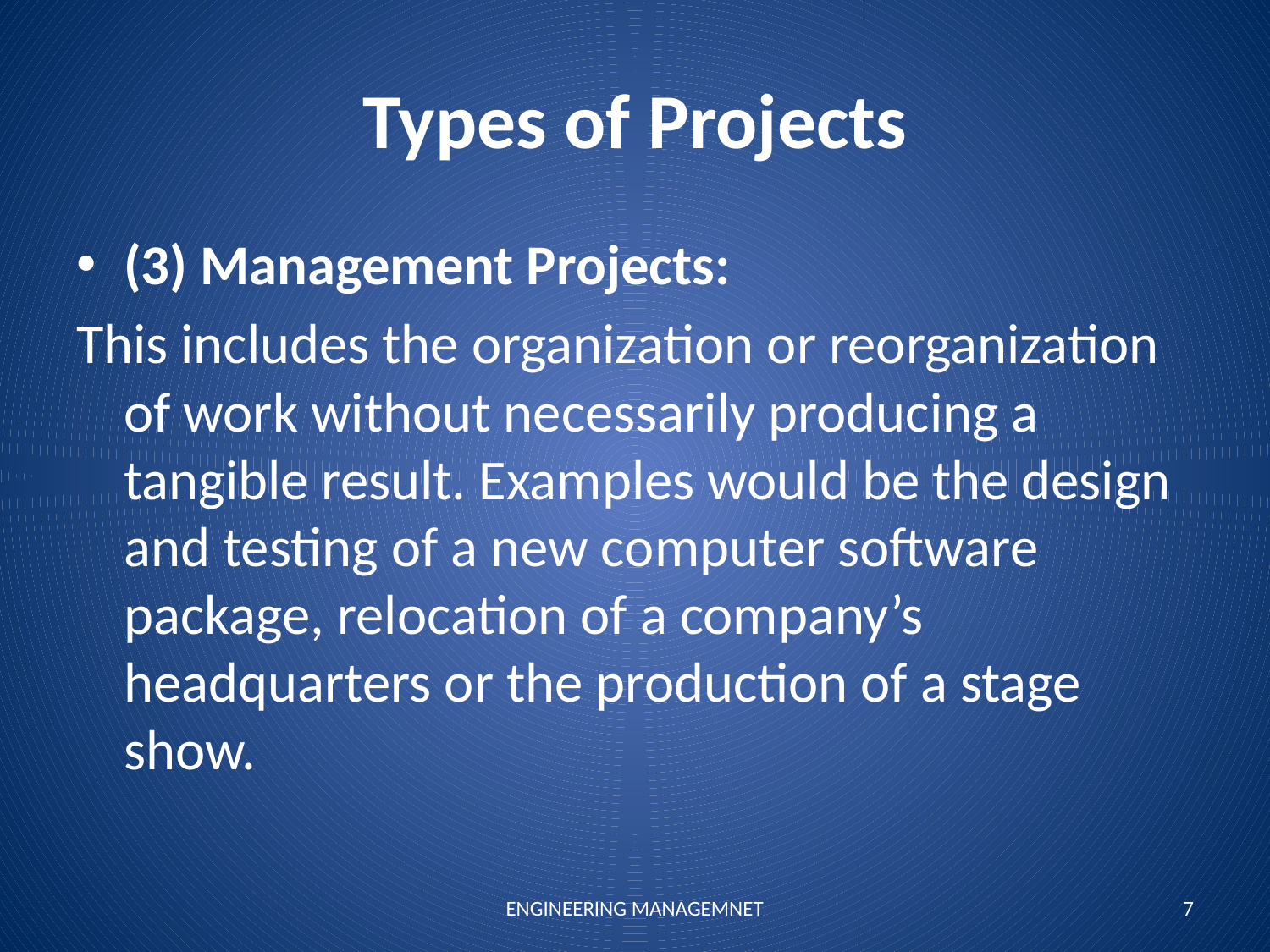

# Types of Projects
(3) Management Projects:
This includes the organization or reorganization of work without necessarily producing a tangible result. Examples would be the design and testing of a new computer software package, relocation of a company’s headquarters or the production of a stage show.
ENGINEERING MANAGEMNET
7